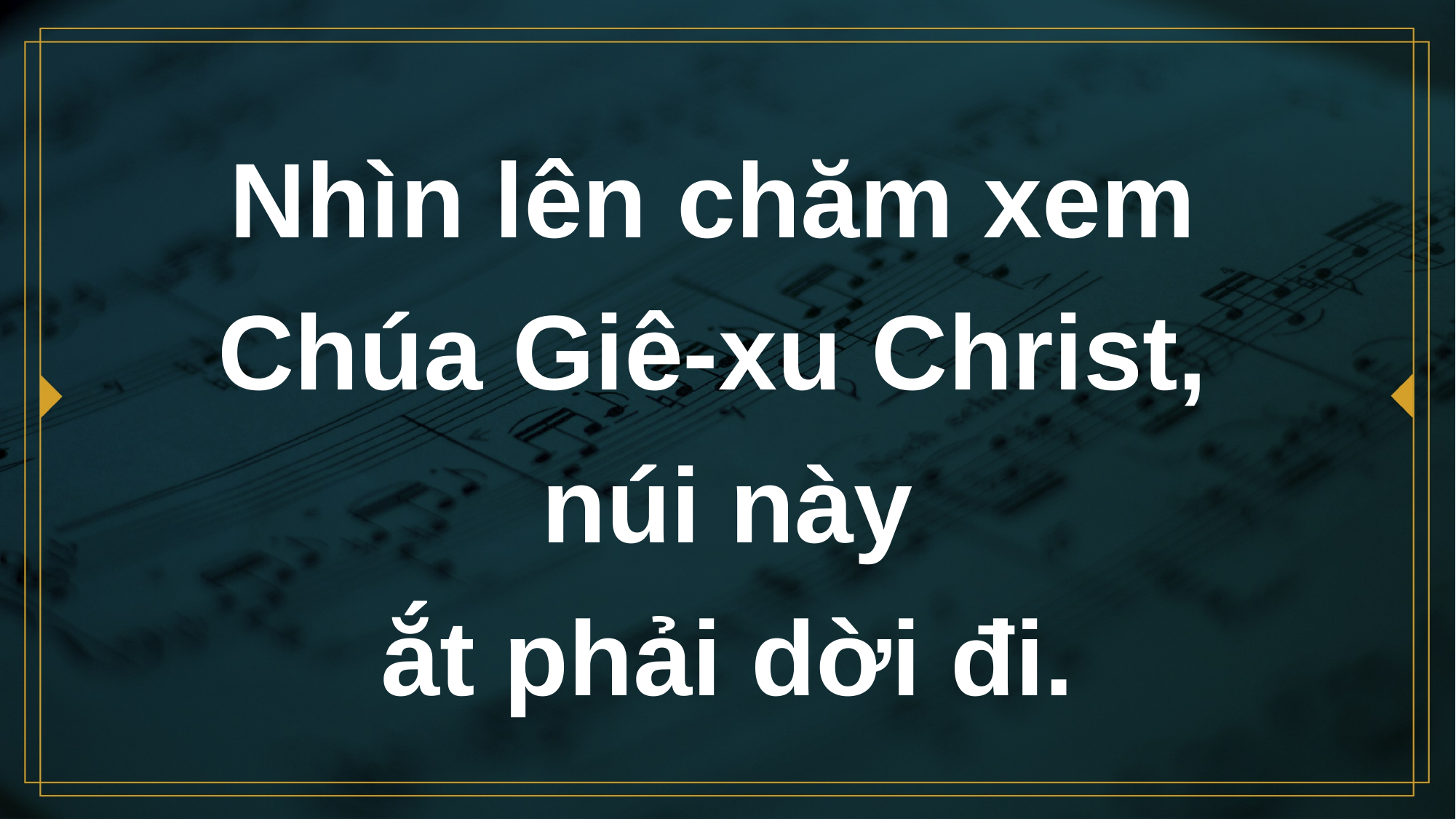

# Nhìn lên chăm xem Chúa Giê-xu Christ, núi này ắt phải dời đi.